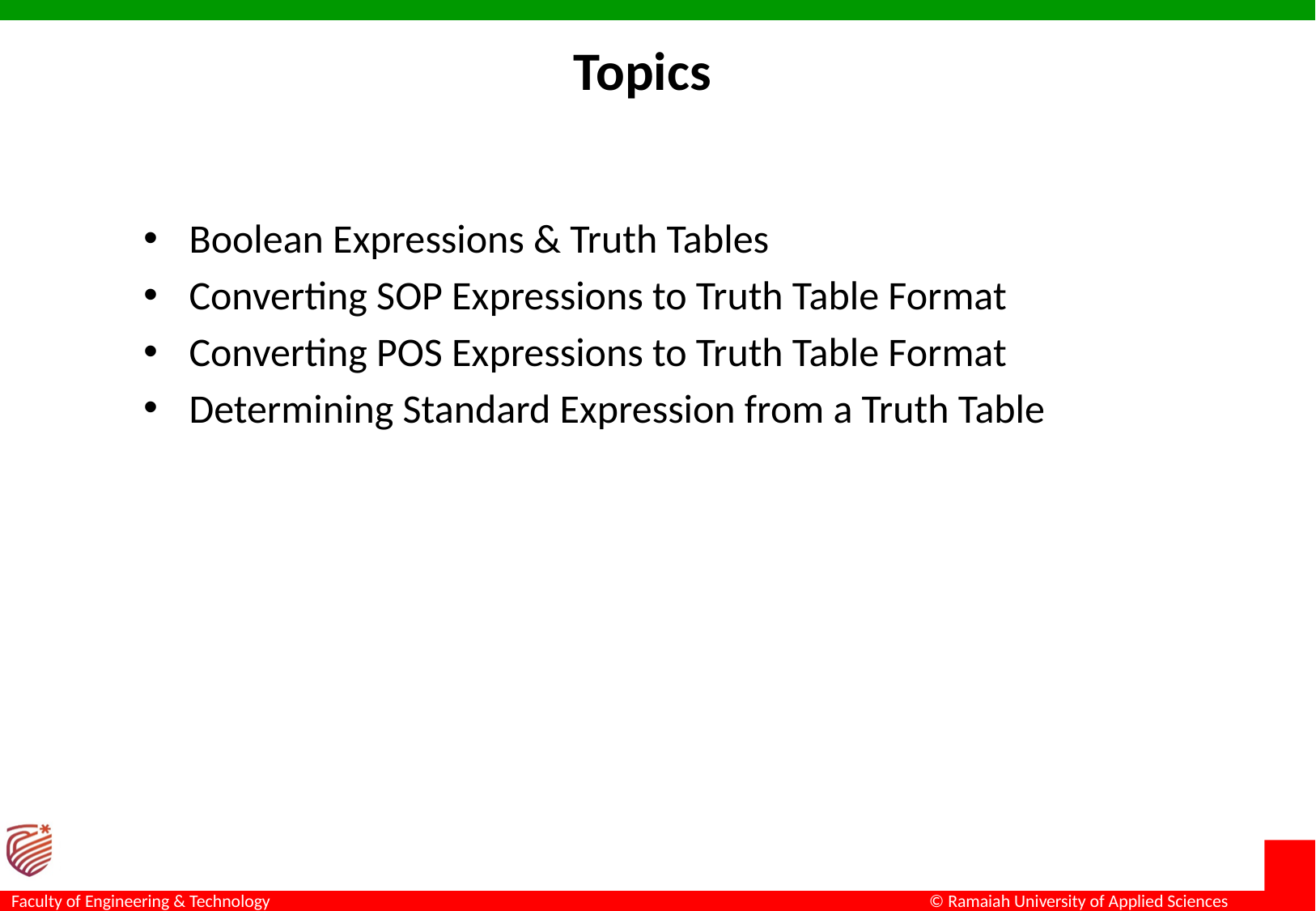

# Topics

Boolean Expressions & Truth Tables
Converting SOP Expressions to Truth Table Format
Converting POS Expressions to Truth Table Format
Determining Standard Expression from a Truth Table